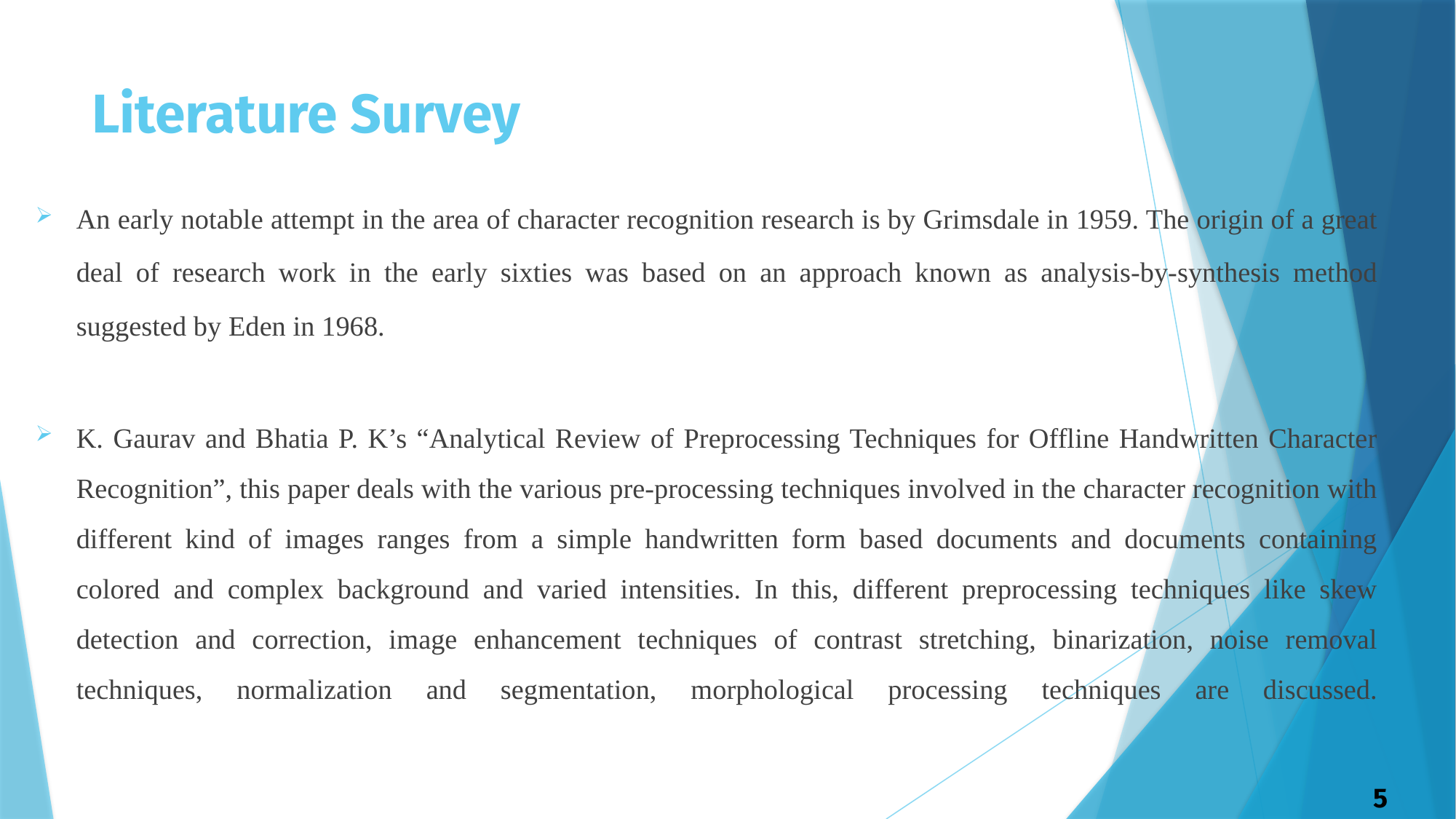

# Literature Survey
An early notable attempt in the area of character recognition research is by Grimsdale in 1959. The origin of a great deal of research work in the early sixties was based on an approach known as analysis-by-synthesis method suggested by Eden in 1968.

K. Gaurav and Bhatia P. K’s “Analytical Review of Preprocessing Techniques for Offline Handwritten Character Recognition”, this paper deals with the various pre-processing techniques involved in the character recognition with different kind of images ranges from a simple handwritten form based documents and documents containing colored and complex background and varied intensities. In this, different preprocessing techniques like skew detection and correction, image enhancement techniques of contrast stretching, binarization, noise removal techniques, normalization and segmentation, morphological processing techniques are discussed.
5